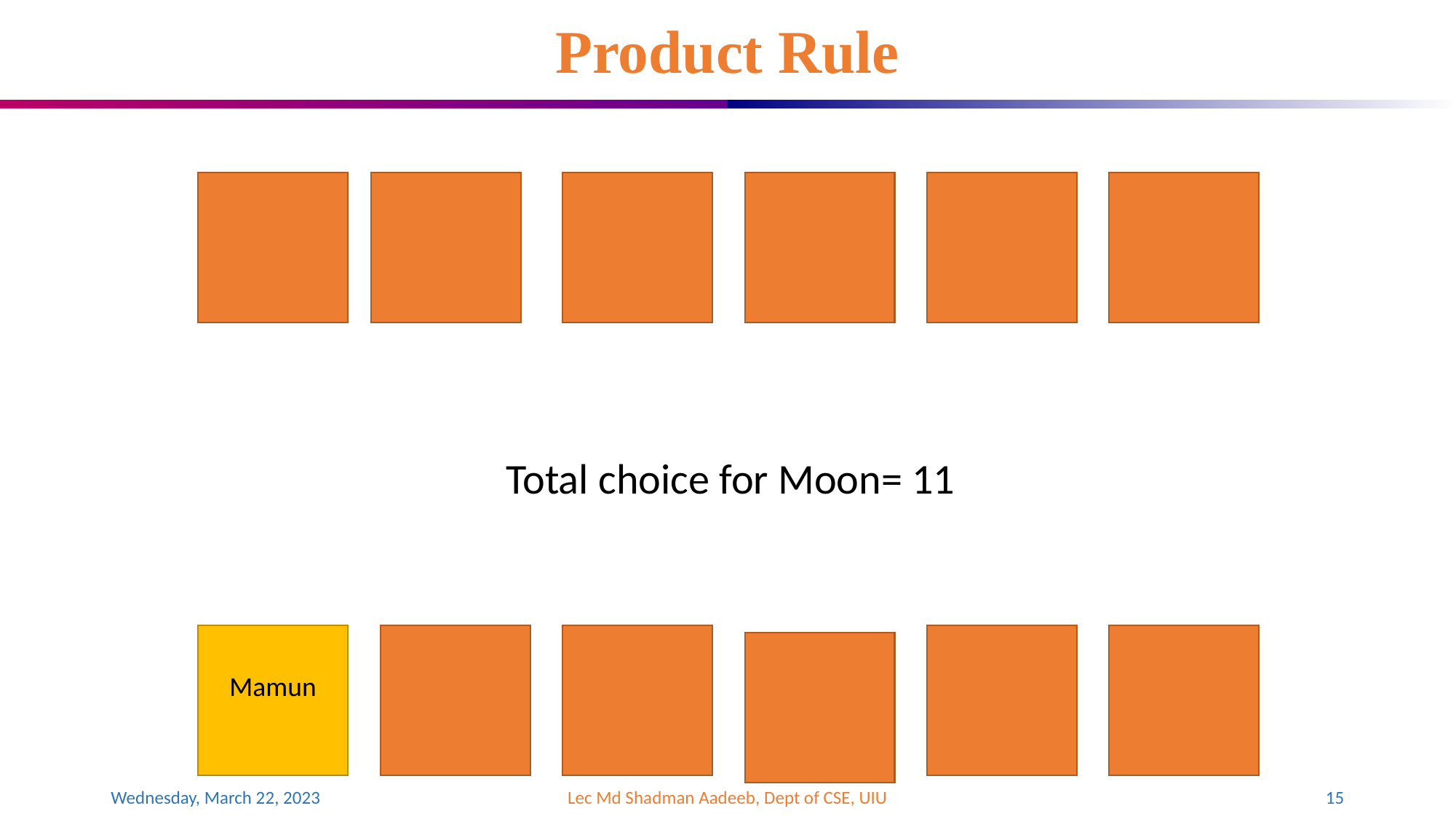

# Product Rule

Total choice for Moon= 11

Mamun
Wednesday, March 22, 2023
Lec Md Shadman Aadeeb, Dept of CSE, UIU
15